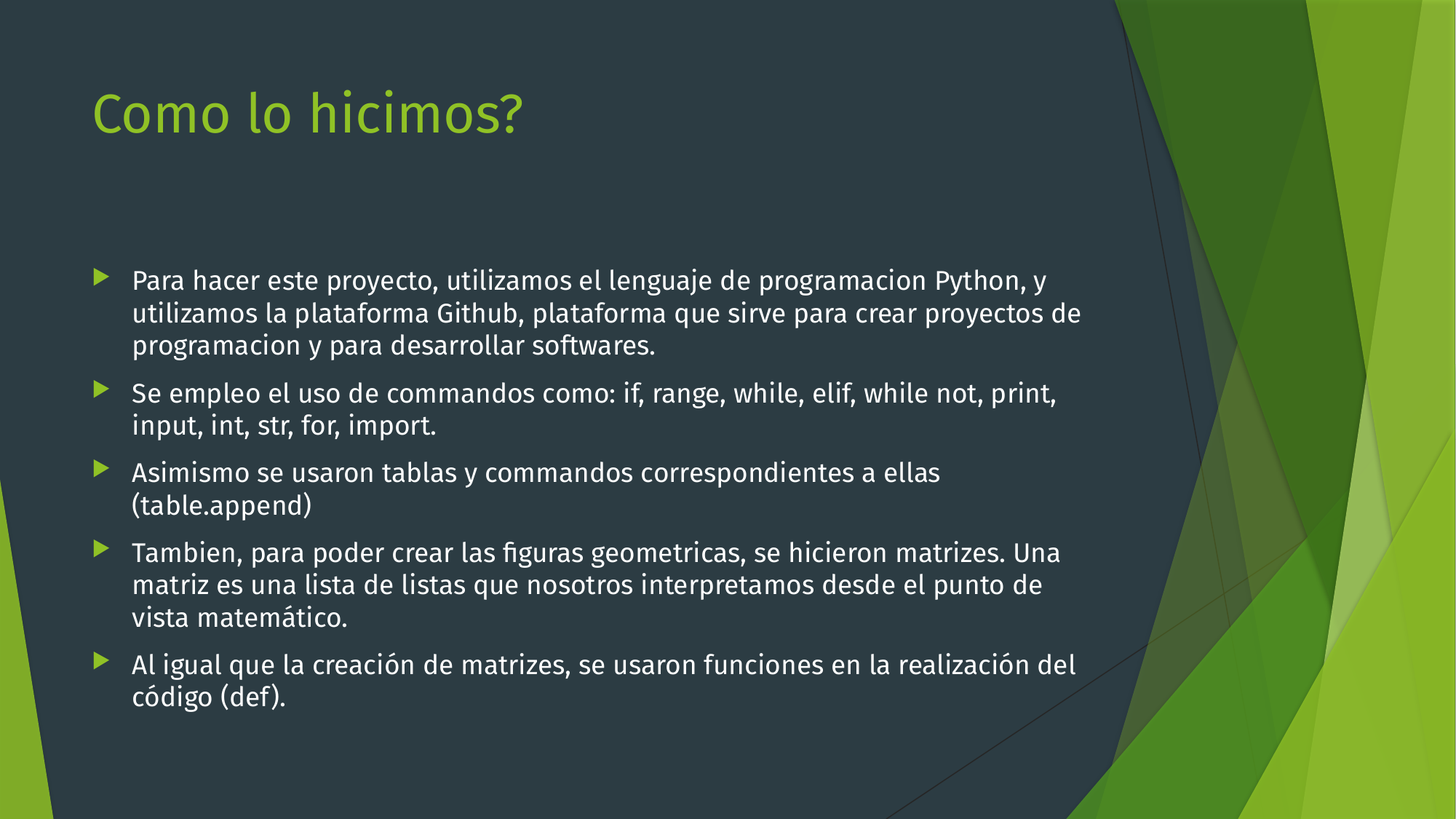

# Como lo hicimos?
Para hacer este proyecto, utilizamos el lenguaje de programacion Python, y utilizamos la plataforma Github, plataforma que sirve para crear proyectos de programacion y para desarrollar softwares.
Se empleo el uso de commandos como: if, range, while, elif, while not, print, input, int, str, for, import.
Asimismo se usaron tablas y commandos correspondientes a ellas (table.append)
Tambien, para poder crear las figuras geometricas, se hicieron matrizes. Una matriz es una lista de listas que nosotros interpretamos desde el punto de vista matemático.
Al igual que la creación de matrizes, se usaron funciones en la realización del código (def).